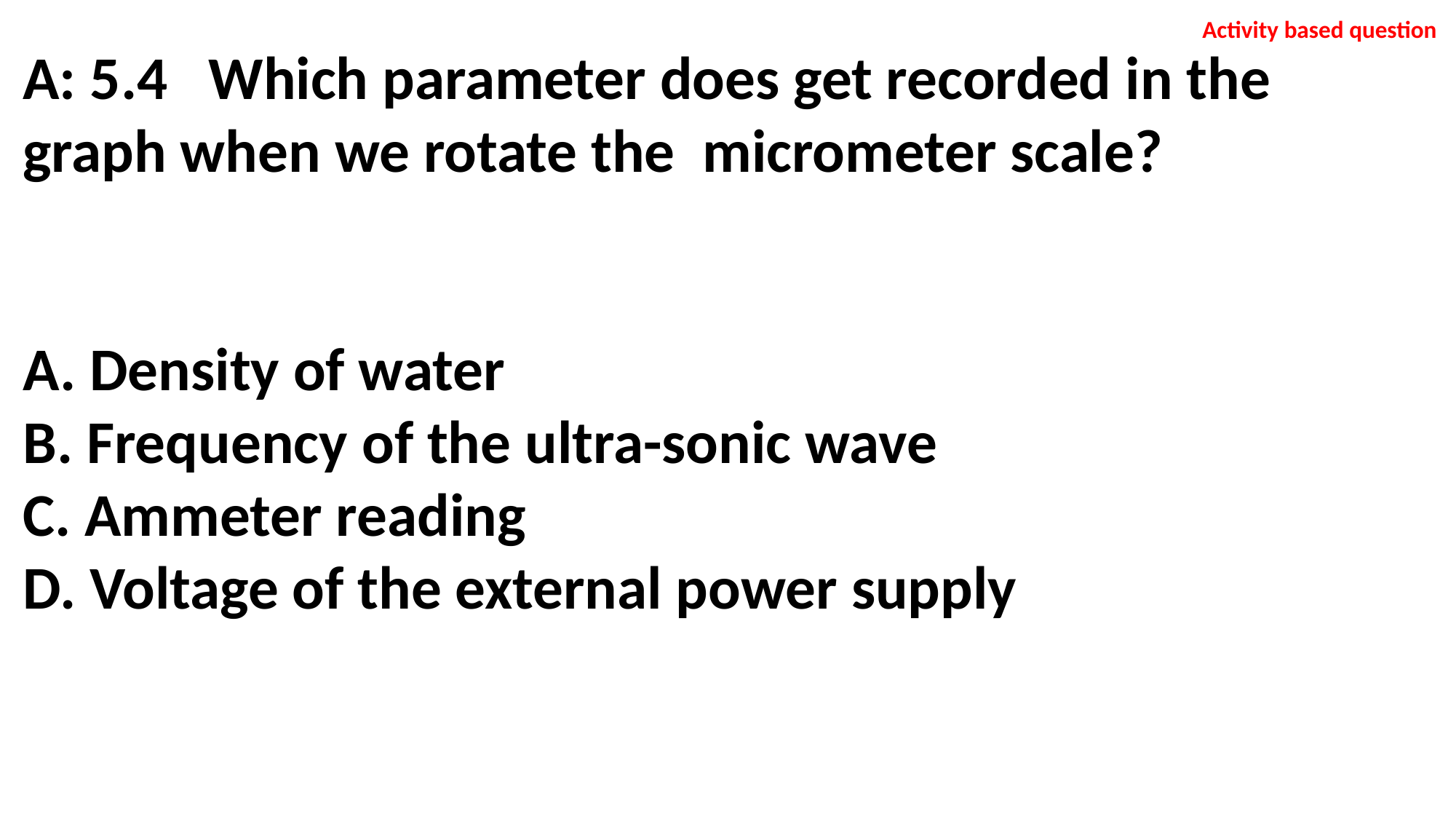

Activity based question
A: 5.4   Which parameter does get recorded in the graph when we rotate the  micrometer scale?

 Density of water
B. Frequency of the ultra-sonic wave
C. Ammeter reading
D. Voltage of the external power supply